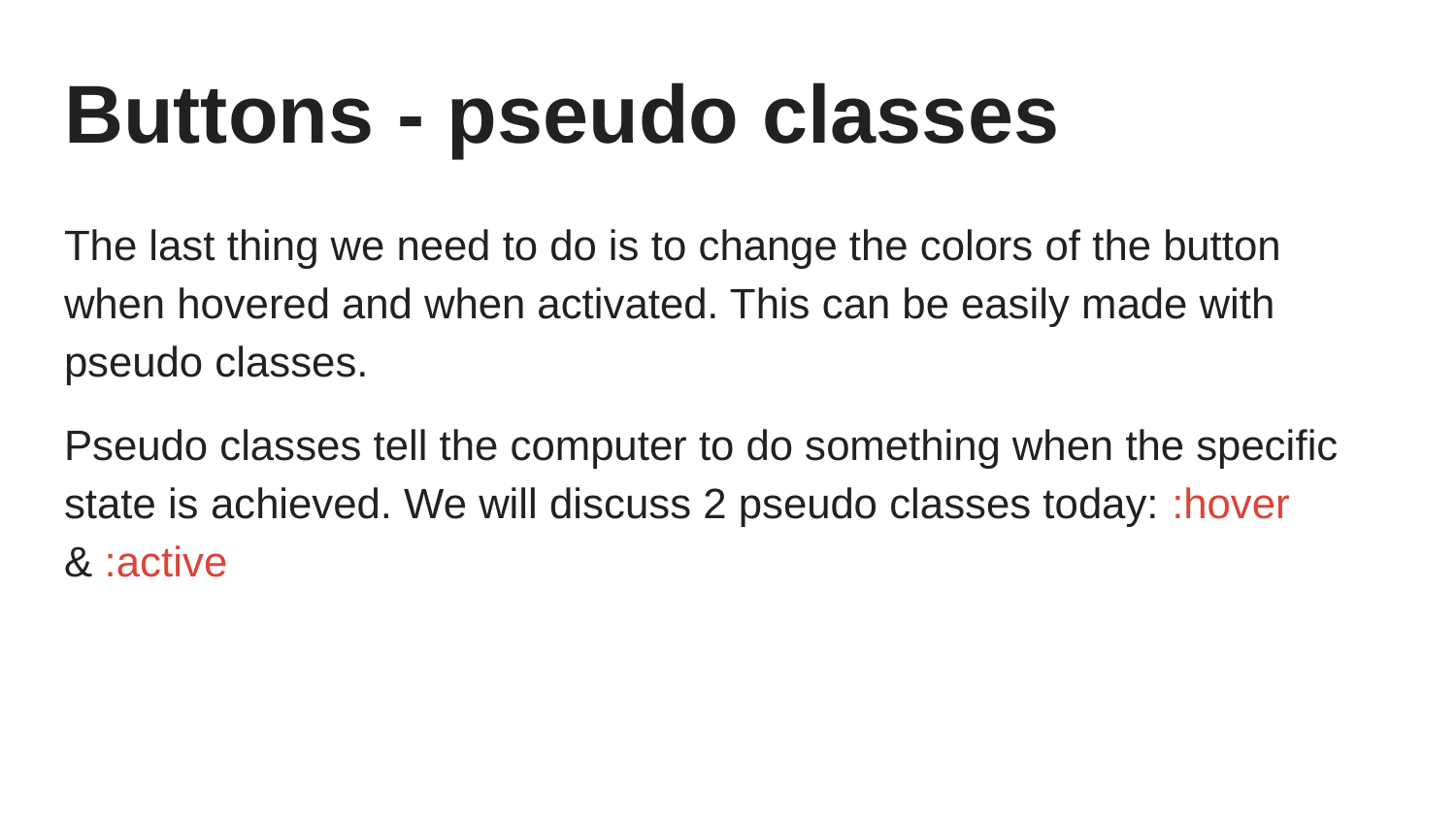

# Buttons - pseudo classes
The last thing we need to do is to change the colors of the button when hovered and when activated. This can be easily made with pseudo classes.
Pseudo classes tell the computer to do something when the specific state is achieved. We will discuss 2 pseudo classes today: :hover & :active